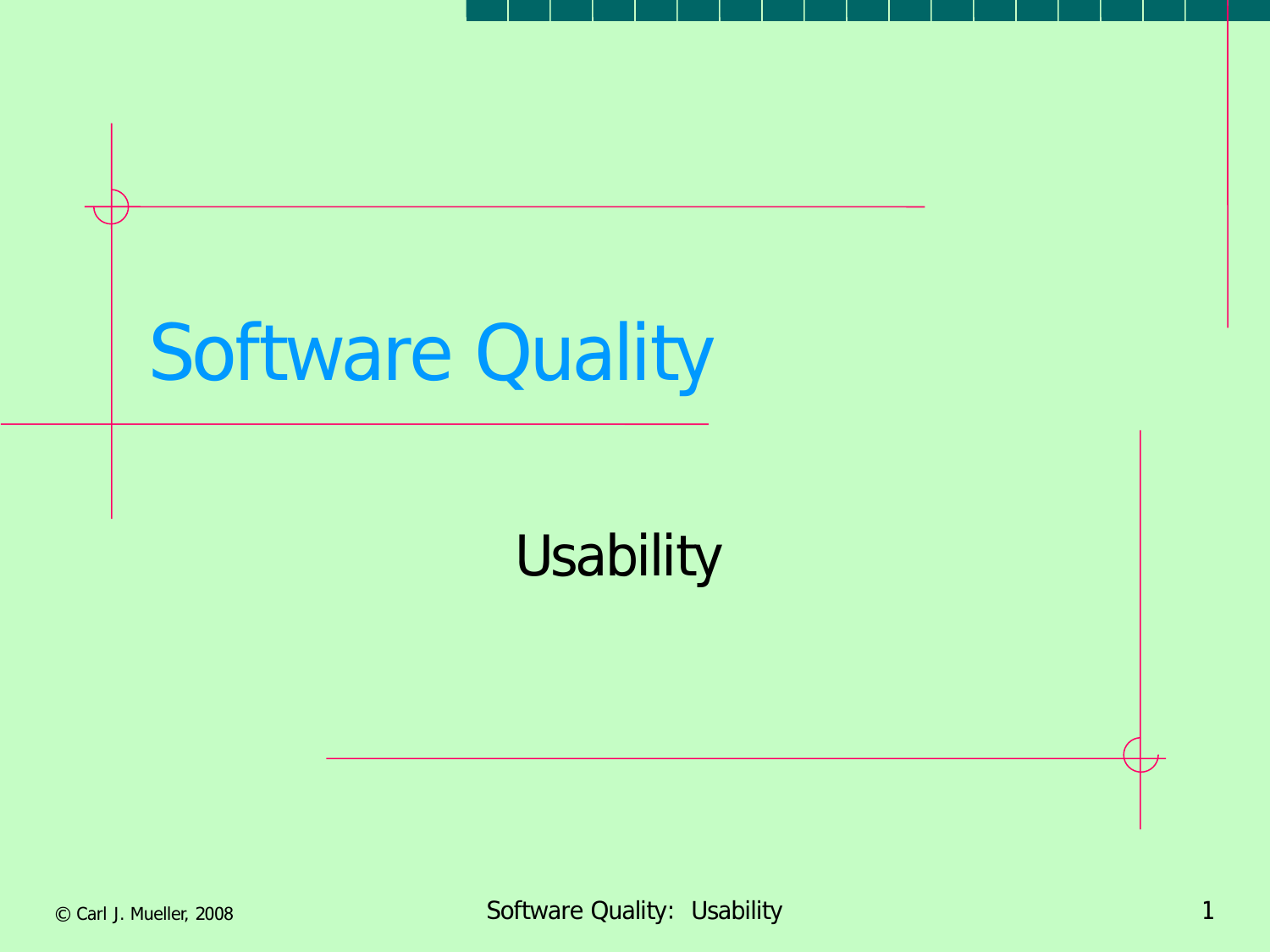

# Software Quality

Usability
© Carl J. Mueller, 2008
Software Quality:  Usability
1